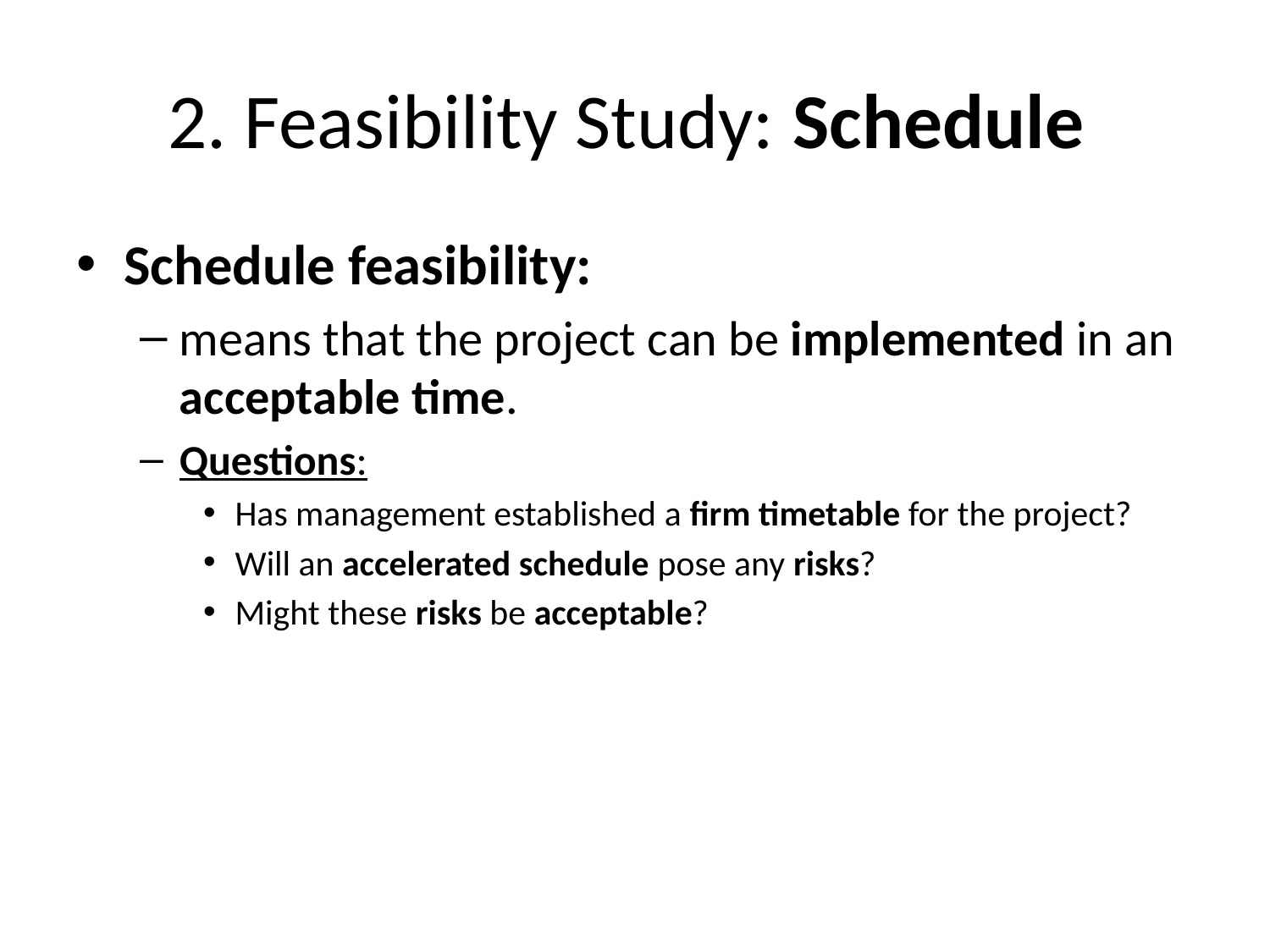

# 2. Feasibility Study: Schedule
Schedule feasibility:
means that the project can be implemented in an acceptable time.
Questions:
Has management established a firm timetable for the project?
Will an accelerated schedule pose any risks?
Might these risks be acceptable?